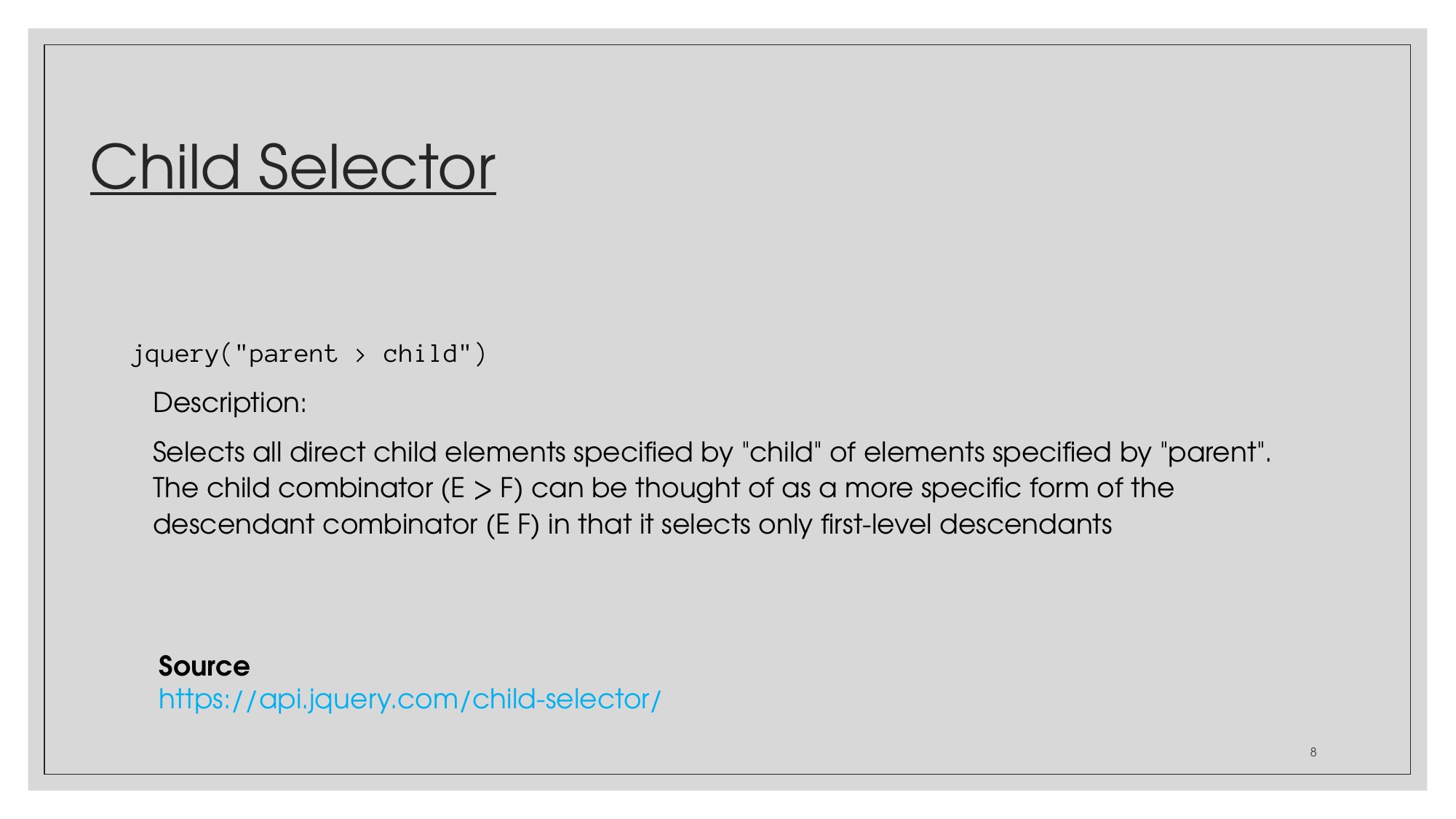

# Child Selector
jquery("parent > child")
Description:
Selects all direct child elements specified by "child" of elements specified by "parent".  The child combinator (E > F) can be thought of as a more specific form of the descendant combinator (E F) in that it selects only first-level descendants
Source
https://api.jquery.com/child-selector/
8